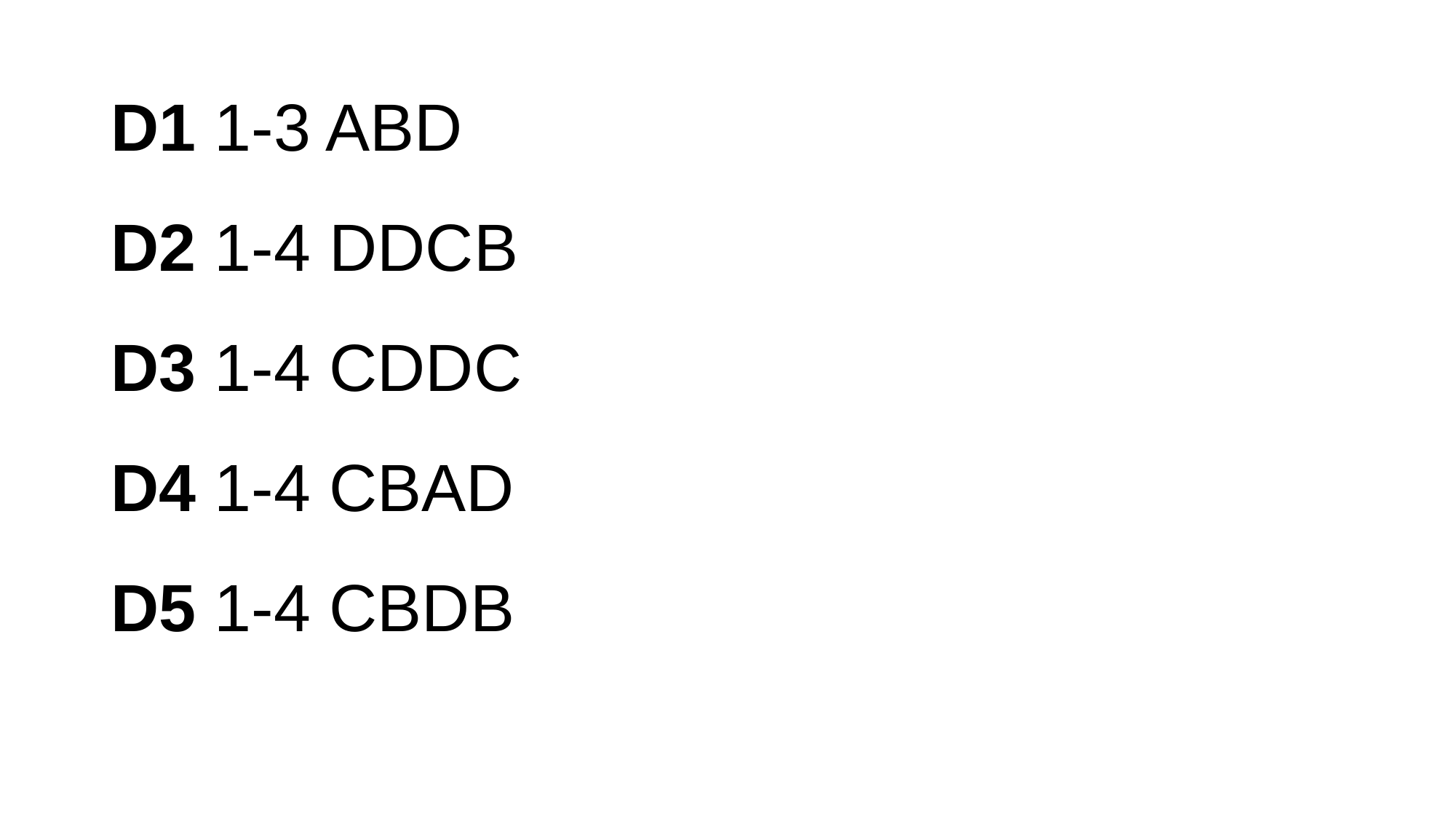

D1 1-3 ABD
D2 1-4 DDCB
D3 1-4 CDDC
D4 1-4 CBAD
D5 1-4 CBDB